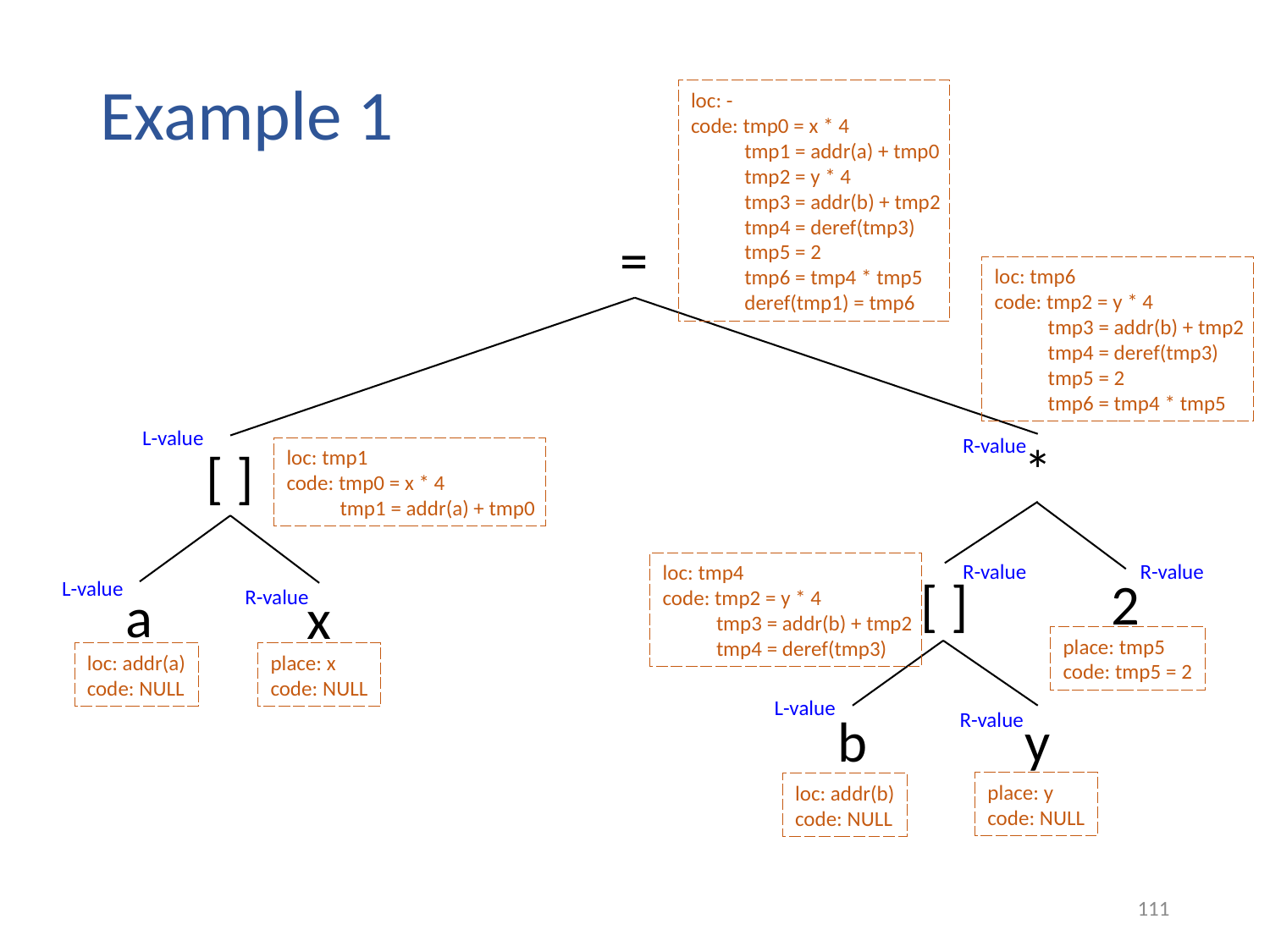

# Example 1
loc: -
code: tmp0 = x * 4
           tmp1 = addr(a) + tmp0
           tmp2 = y * 4
           tmp3 = addr(b) + tmp2
           tmp4 = deref(tmp3)
           tmp5 = 2
           tmp6 = tmp4 * tmp5
           deref(tmp1) = tmp6
=
loc: tmp6
code: tmp2 = y * 4
           tmp3 = addr(b) + tmp2
           tmp4 = deref(tmp3)
           tmp5 = 2
           tmp6 = tmp4 * tmp5
L-value
R-value
*
[ ]
loc: tmp1
code: tmp0 = x * 4
           tmp1 = addr(a) + tmp0
R-value
R-value
loc: tmp4
code: tmp2 = y * 4
           tmp3 = addr(b) + tmp2
           tmp4 = deref(tmp3)
[ ]
L-value
2
R-value
a
x
place: tmp5
code: tmp5 = 2
loc: addr(a)
code: NULL
place: x
code: NULL
L-value
R-value
b
y
place: y
code: NULL
loc: addr(b)
code: NULL
111